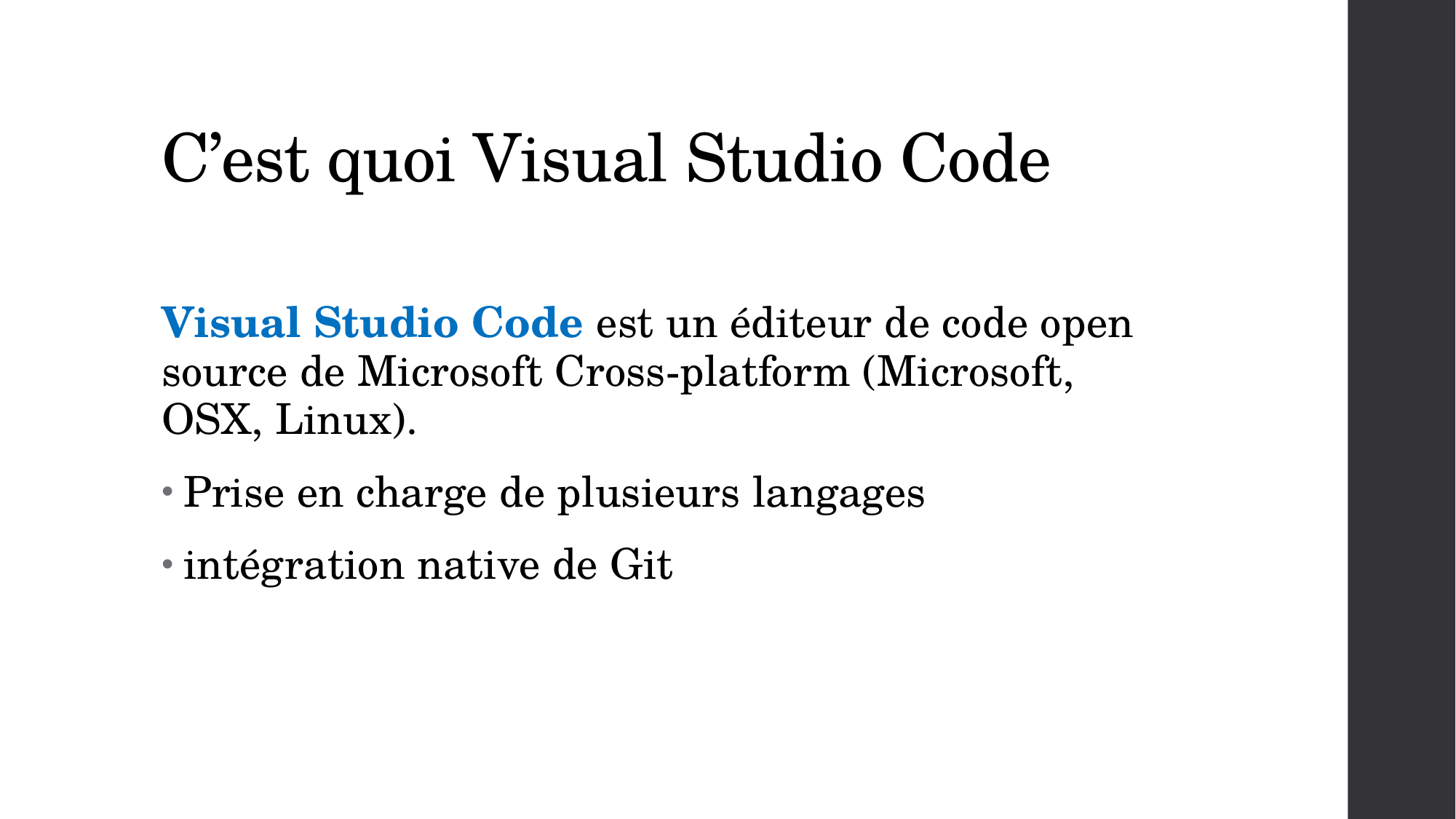

# C’est quoi Visual Studio Code

Visual Studio Code est un éditeur de code open source de Microsoft Cross-platform (Microsoft, OSX, Linux).
Prise en charge de plusieurs langages
intégration native de Git